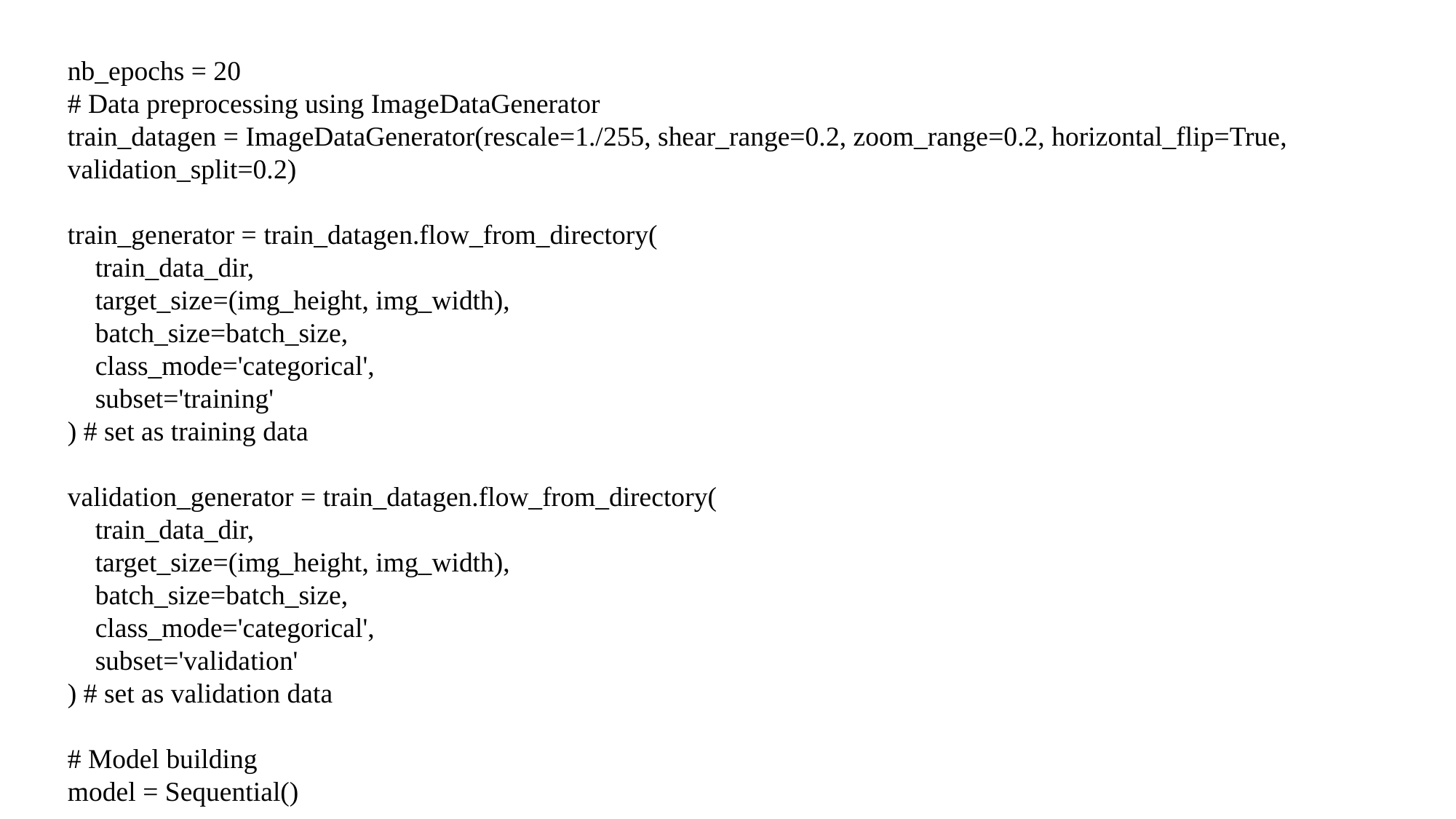

nb_epochs = 20
# Data preprocessing using ImageDataGenerator
train_datagen = ImageDataGenerator(rescale=1./255, shear_range=0.2, zoom_range=0.2, horizontal_flip=True, validation_split=0.2)

train_generator = train_datagen.flow_from_directory(
    train_data_dir,
    target_size=(img_height, img_width),
    batch_size=batch_size,
    class_mode='categorical',
    subset='training'
) # set as training data

validation_generator = train_datagen.flow_from_directory(
    train_data_dir,
    target_size=(img_height, img_width),
    batch_size=batch_size,
    class_mode='categorical',
    subset='validation'
) # set as validation data

# Model building
model = Sequential()